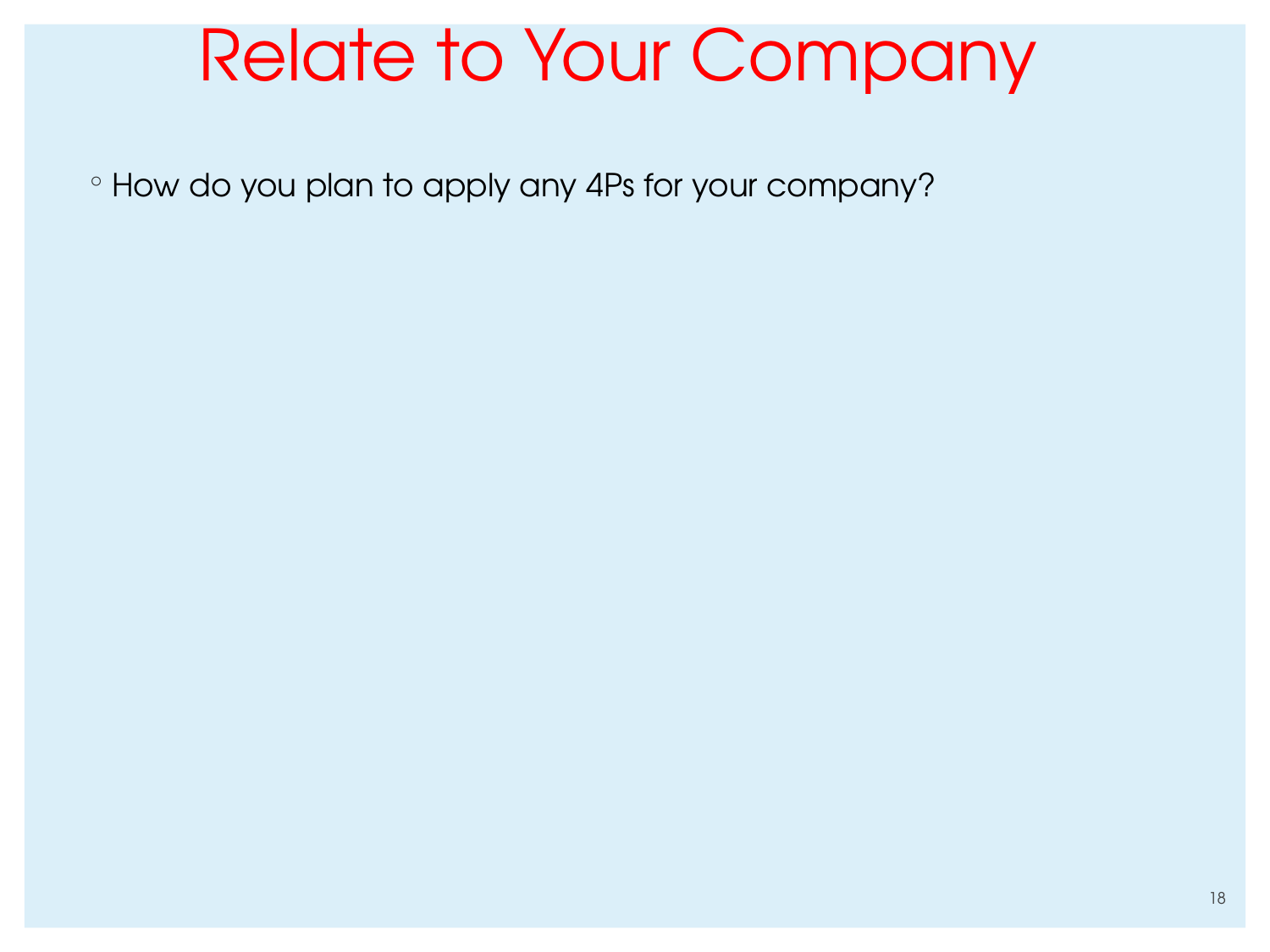

# Relate to Your Company
How do you plan to apply any 4Ps for your company?

18